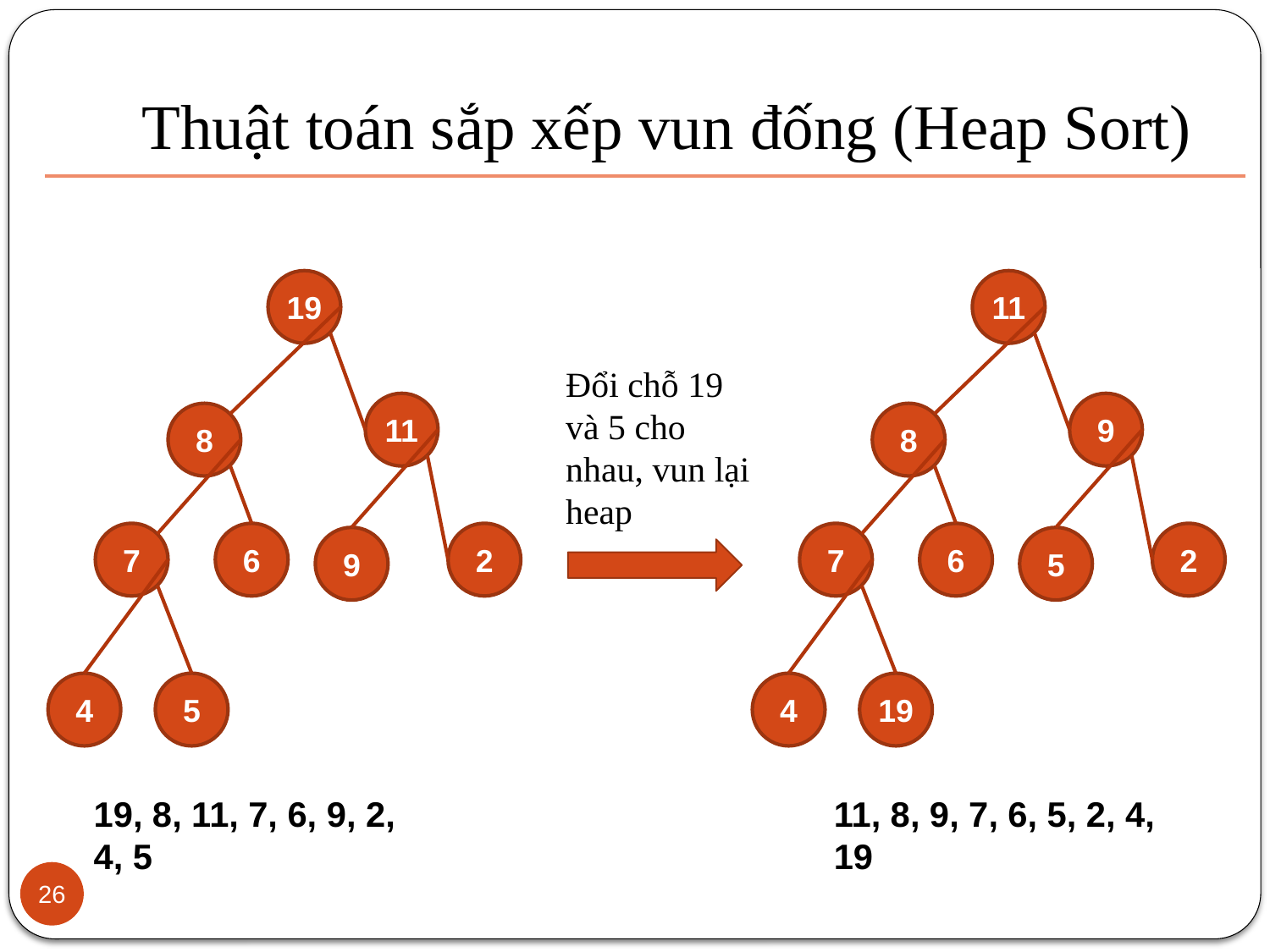

# Thuật toán sắp xếp vun đống (Heap Sort)
19
11
Đổi chỗ 19 và 5 cho nhau, vun lại heap
11
9
8
8
2
2
6
6
7
7
9
5

5
19
4
4
19, 8, 11, 7, 6, 9, 2, 4, 5
11, 8, 9, 7, 6, 5, 2, 4, 19
26